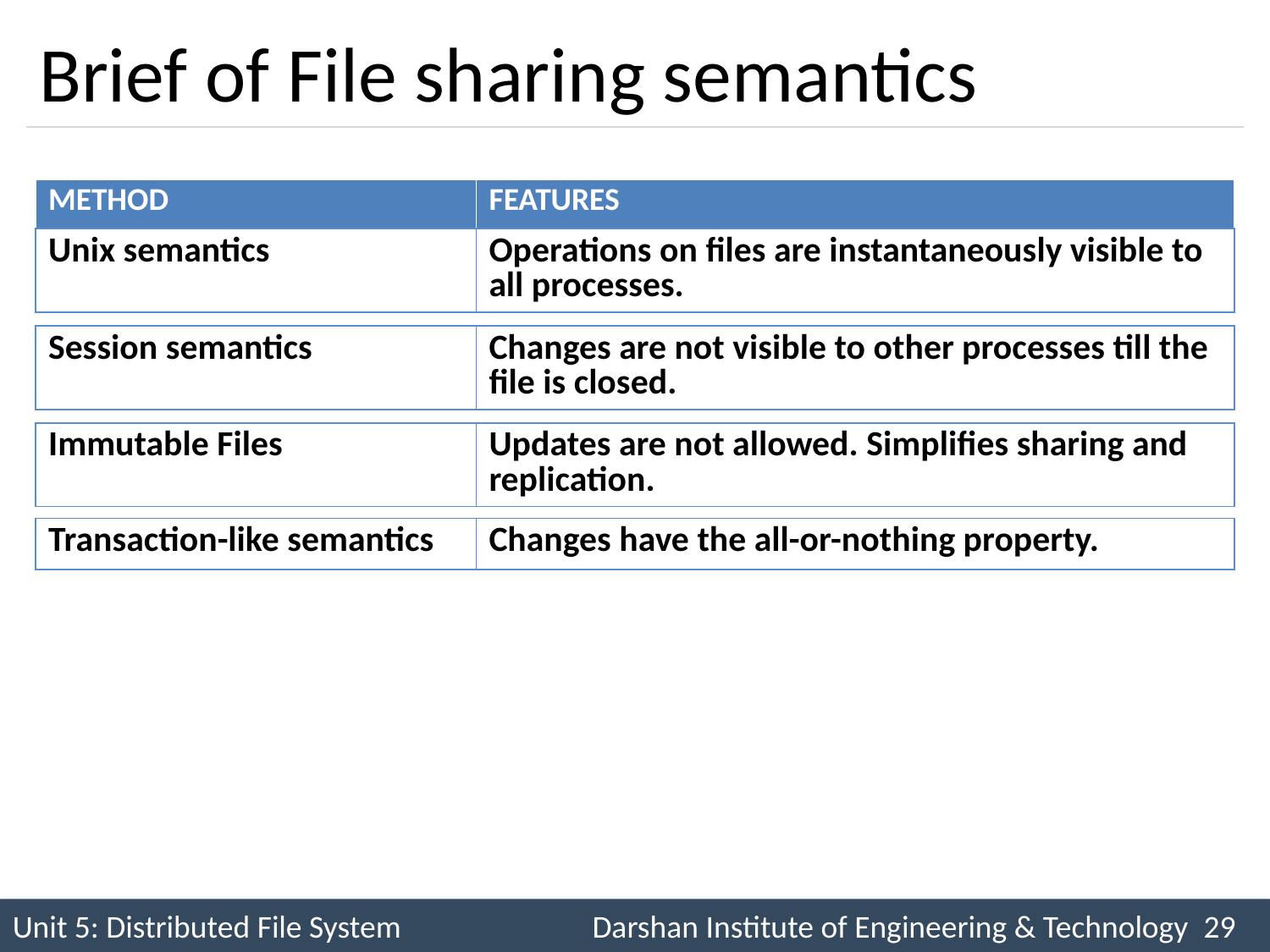

# Brief of File sharing semantics

| METHOD | FEATURES |
| --- | --- |
| Unix semantics | Operations on files are instantaneously visible to all processes. |
| --- | --- |
| Session semantics | Changes are not visible to other processes till the file is closed. |
| --- | --- |
| Immutable Files | Updates are not allowed. Simplifies sharing and replication. |
| --- | --- |
| Transaction-like semantics | Changes have the all-or-nothing property. |
| --- | --- |